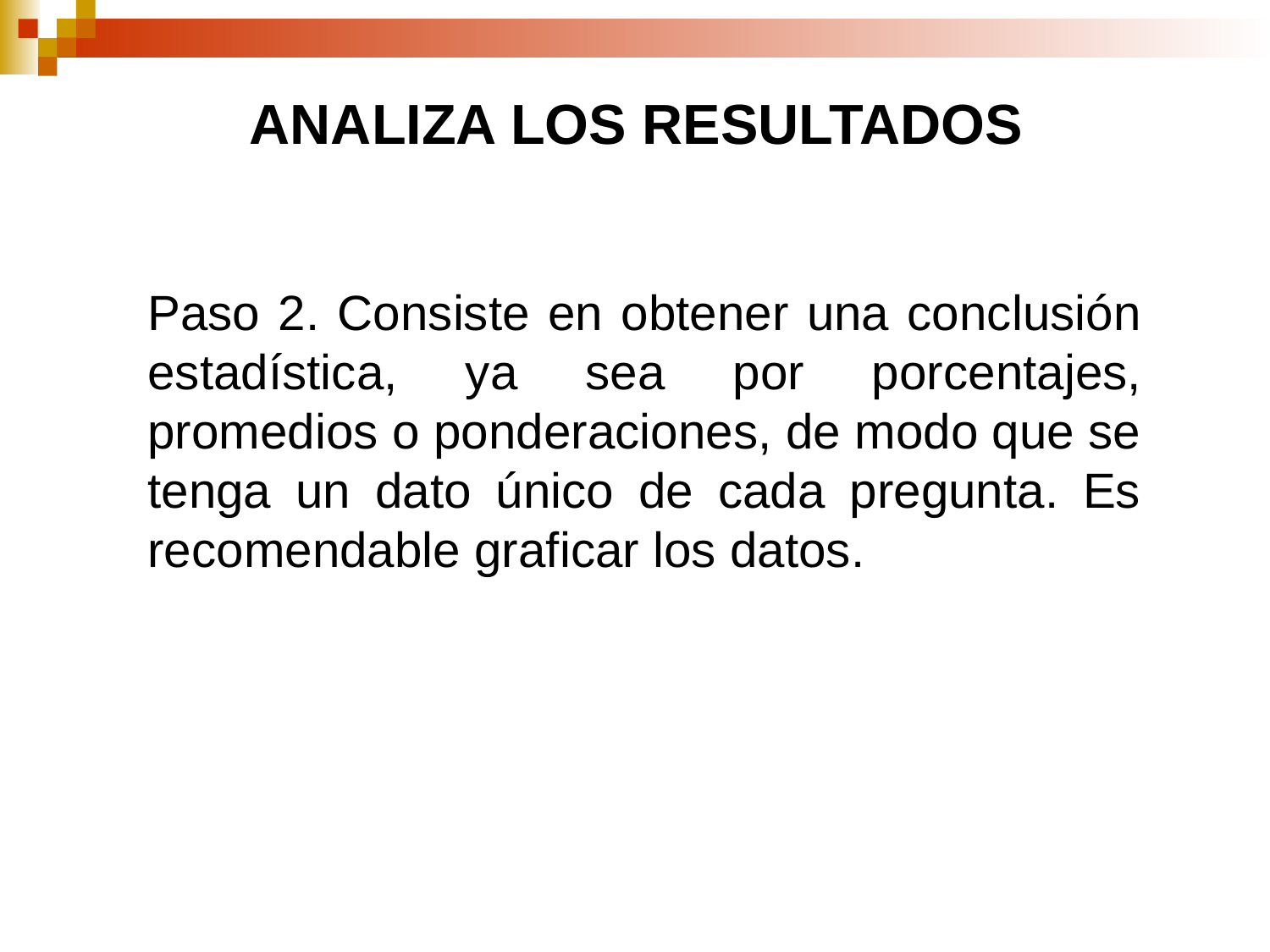

ANALIZA LOS RESULTADOS
Paso 2. Consiste en obtener una conclusión estadística, ya sea por porcentajes, promedios o ponderaciones, de modo que se tenga un dato único de cada pregunta. Es recomendable graficar los datos.